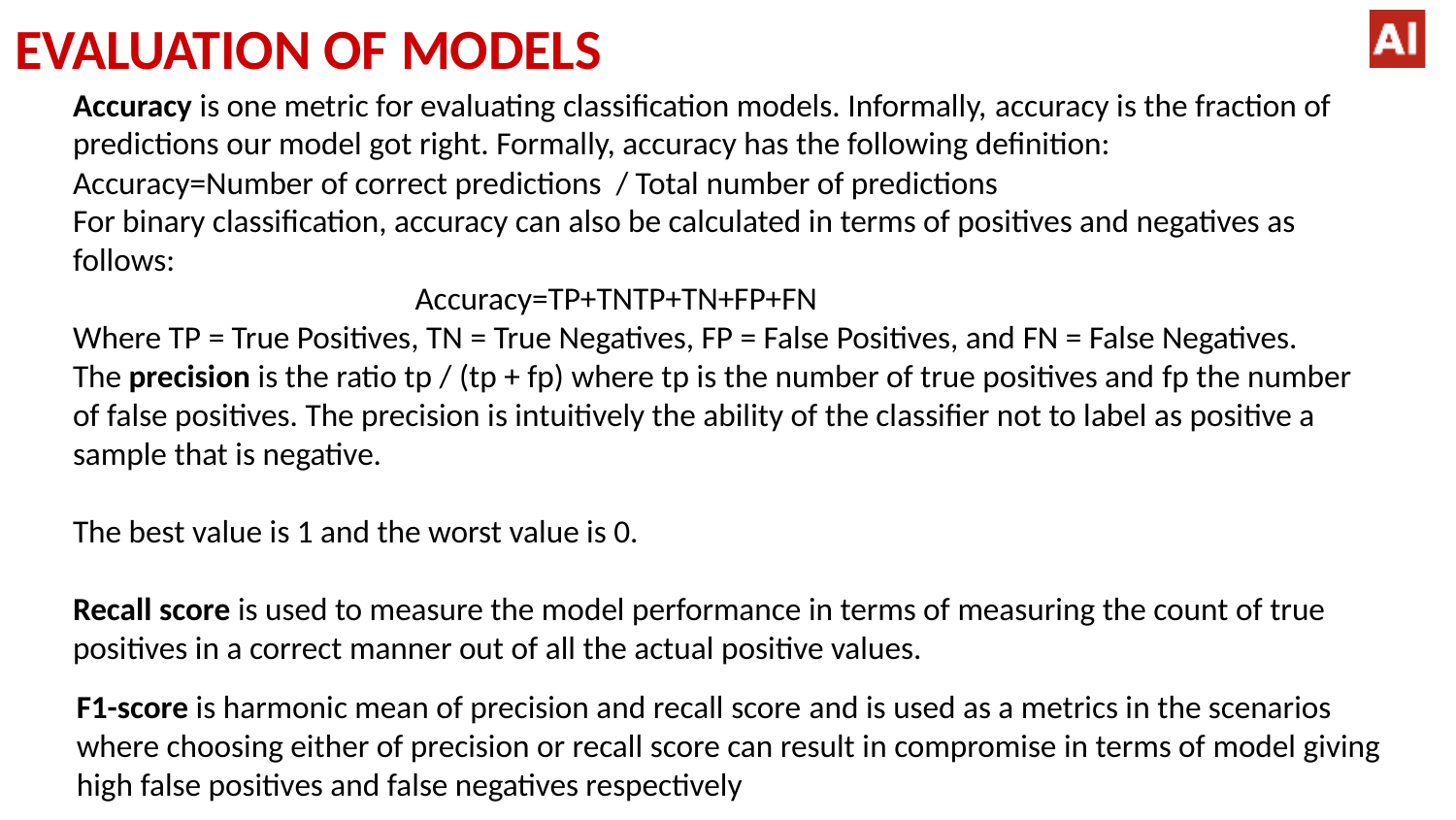

# EVALUATION OF MODELS
Accuracy is one metric for evaluating classification models. Informally, accuracy is the fraction of predictions our model got right. Formally, accuracy has the following definition:
Accuracy=Number of correct predictions  / Total number of predictions
For binary classification, accuracy can also be calculated in terms of positives and negatives as follows:
                                               Accuracy=TP+TNTP+TN+FP+FN
Where TP = True Positives, TN = True Negatives, FP = False Positives, and FN = False Negatives.
The precision is the ratio tp / (tp + fp) where tp is the number of true positives and fp the number of false positives. The precision is intuitively the ability of the classifier not to label as positive a sample that is negative.

The best value is 1 and the worst value is 0.

Recall score is used to measure the model performance in terms of measuring the count of true positives in a correct manner out of all the actual positive values.
F1-score is harmonic mean of precision and recall score and is used as a metrics in the scenarios where choosing either of precision or recall score can result in compromise in terms of model giving high false positives and false negatives respectively